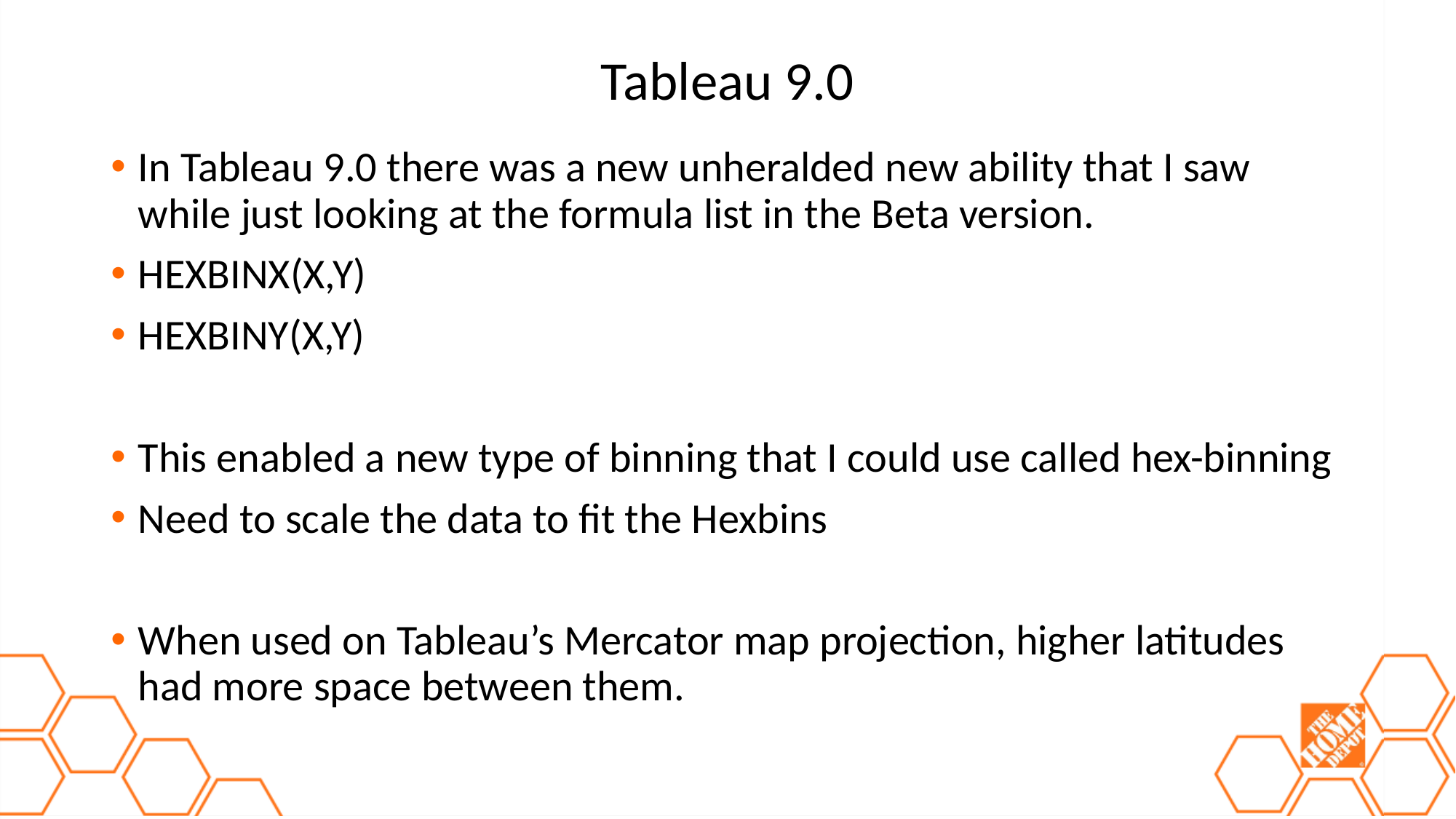

# Tableau 9.0
In Tableau 9.0 there was a new unheralded new ability that I saw while just looking at the formula list in the Beta version.
HEXBINX(X,Y)
HEXBINY(X,Y)

This enabled a new type of binning that I could use called hex-binning
Need to scale the data to fit the Hexbins

When used on Tableau’s Mercator map projection, higher latitudes had more space between them.